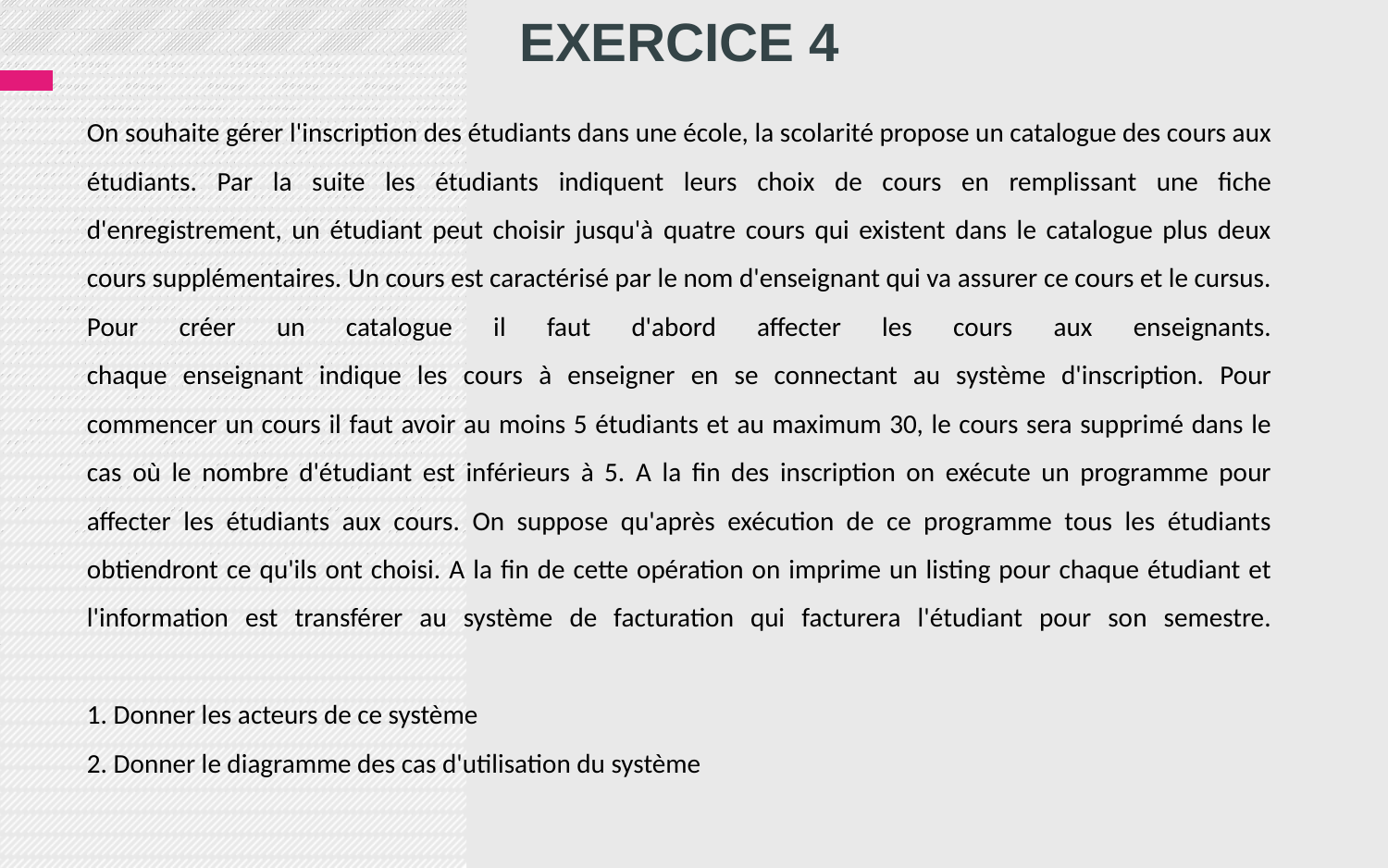

# Exercice 4
On souhaite gérer l'inscription des étudiants dans une école, la scolarité propose un catalogue des cours aux étudiants. Par la suite les étudiants indiquent leurs choix de cours en remplissant une fiche d'enregistrement, un étudiant peut choisir jusqu'à quatre cours qui existent dans le catalogue plus deux cours supplémentaires. Un cours est caractérisé par le nom d'enseignant qui va assurer ce cours et le cursus. Pour créer un catalogue il faut d'abord affecter les cours aux enseignants.
chaque enseignant indique les cours à enseigner en se connectant au système d'inscription. Pour commencer un cours il faut avoir au moins 5 étudiants et au maximum 30, le cours sera supprimé dans le cas où le nombre d'étudiant est inférieurs à 5. A la fin des inscription on exécute un programme pour affecter les étudiants aux cours. On suppose qu'après exécution de ce programme tous les étudiants obtiendront ce qu'ils ont choisi. A la fin de cette opération on imprime un listing pour chaque étudiant et l'information est transférer au système de facturation qui facturera l'étudiant pour son semestre.
1. Donner les acteurs de ce système
2. Donner le diagramme des cas d'utilisation du système